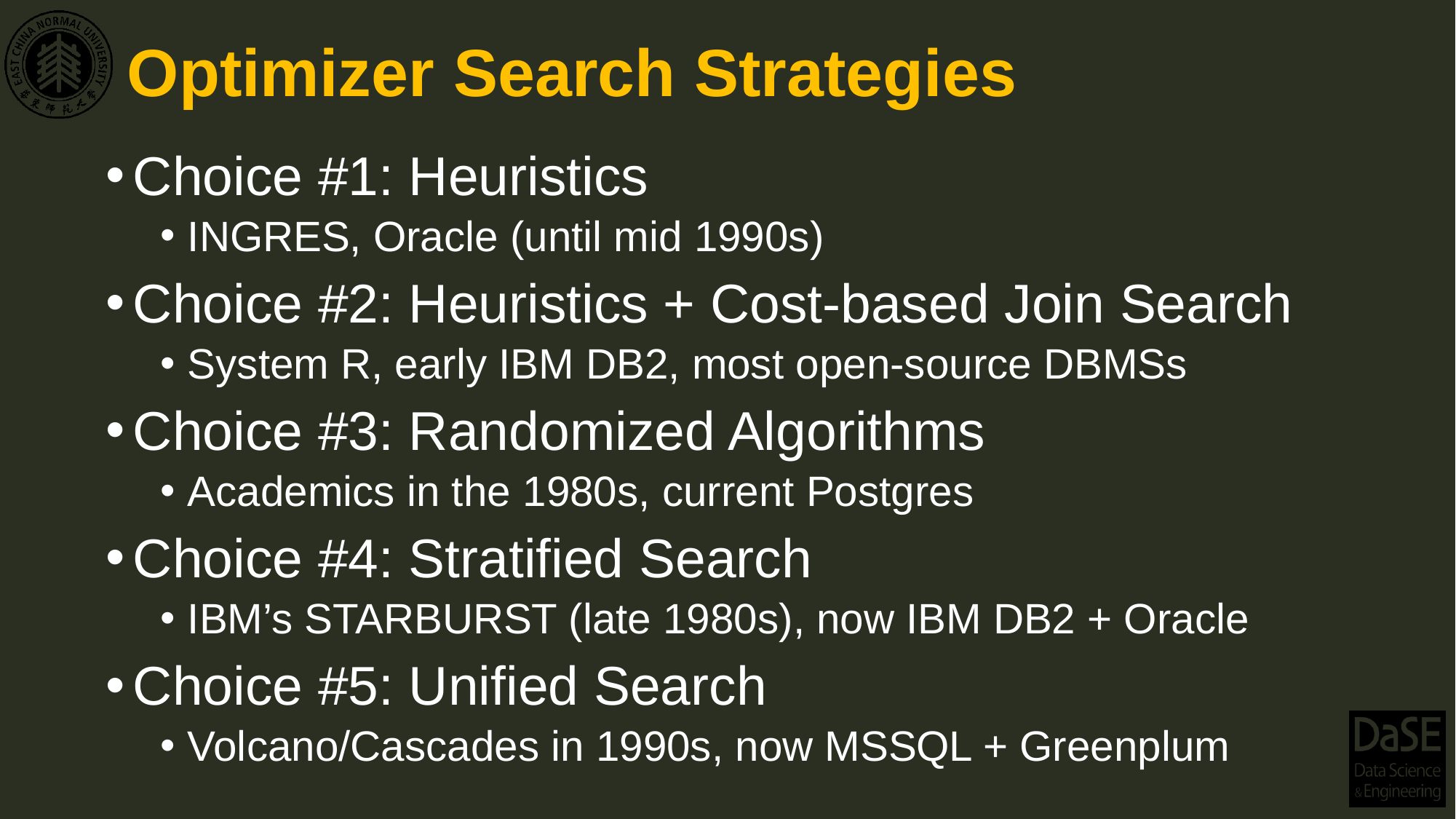

# Optimizer Search Strategies
Choice #1: Heuristics
INGRES, Oracle (until mid 1990s)
Choice #2: Heuristics + Cost-based Join Search
System R, early IBM DB2, most open-source DBMSs
Choice #3: Randomized Algorithms
Academics in the 1980s, current Postgres
Choice #4: Stratified Search
IBM’s STARBURST (late 1980s), now IBM DB2 + Oracle
Choice #5: Unified Search
Volcano/Cascades in 1990s, now MSSQL + Greenplum